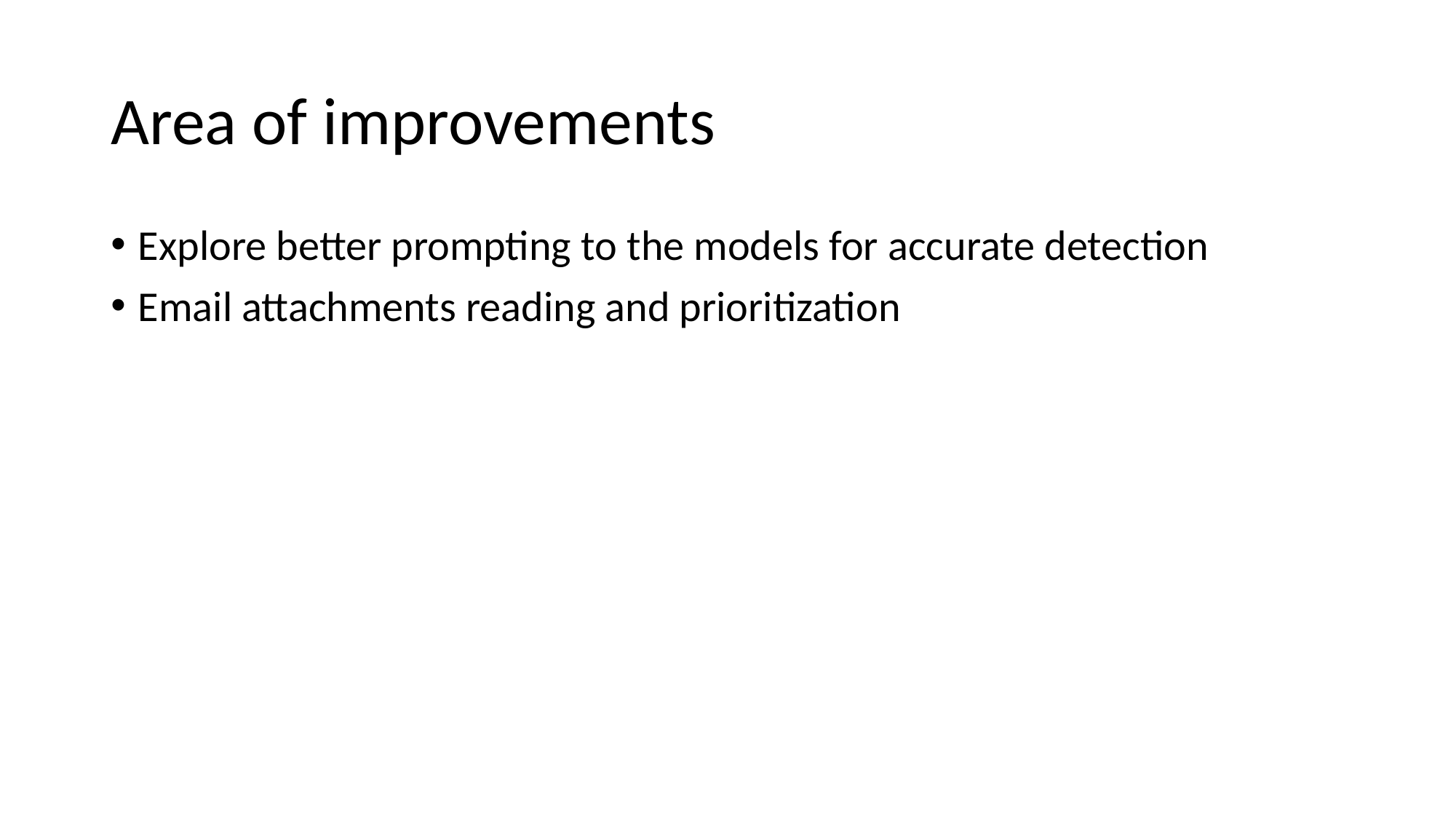

# Area of improvements
Explore better prompting to the models for accurate detection
Email attachments reading and prioritization